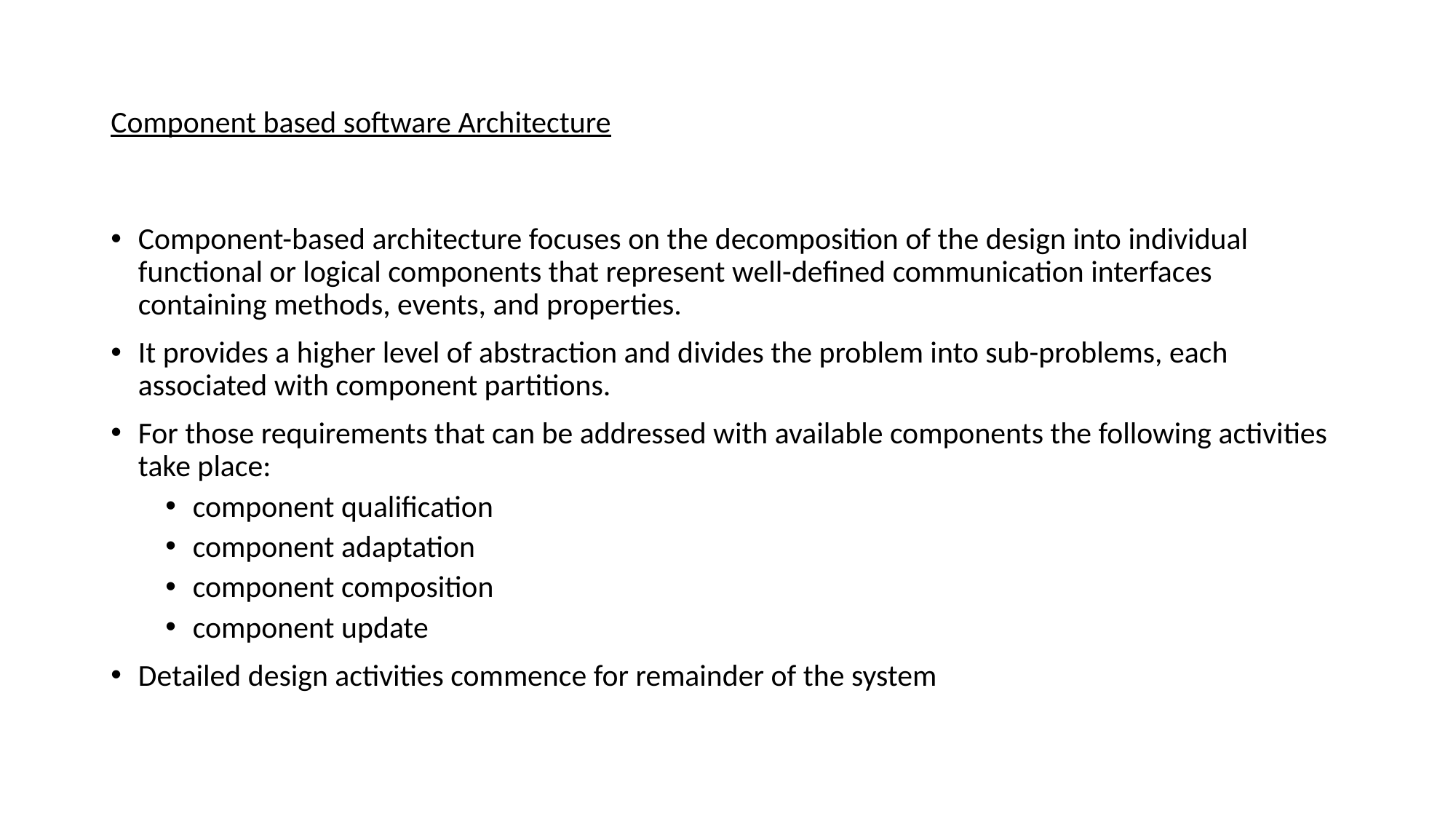

# Component based software Architecture
Component-based architecture focuses on the decomposition of the design into individual functional or logical components that represent well-defined communication interfaces containing methods, events, and properties.
It provides a higher level of abstraction and divides the problem into sub-problems, each associated with component partitions.
For those requirements that can be addressed with available components the following activities take place:
component qualification
component adaptation
component composition
component update
Detailed design activities commence for remainder of the system